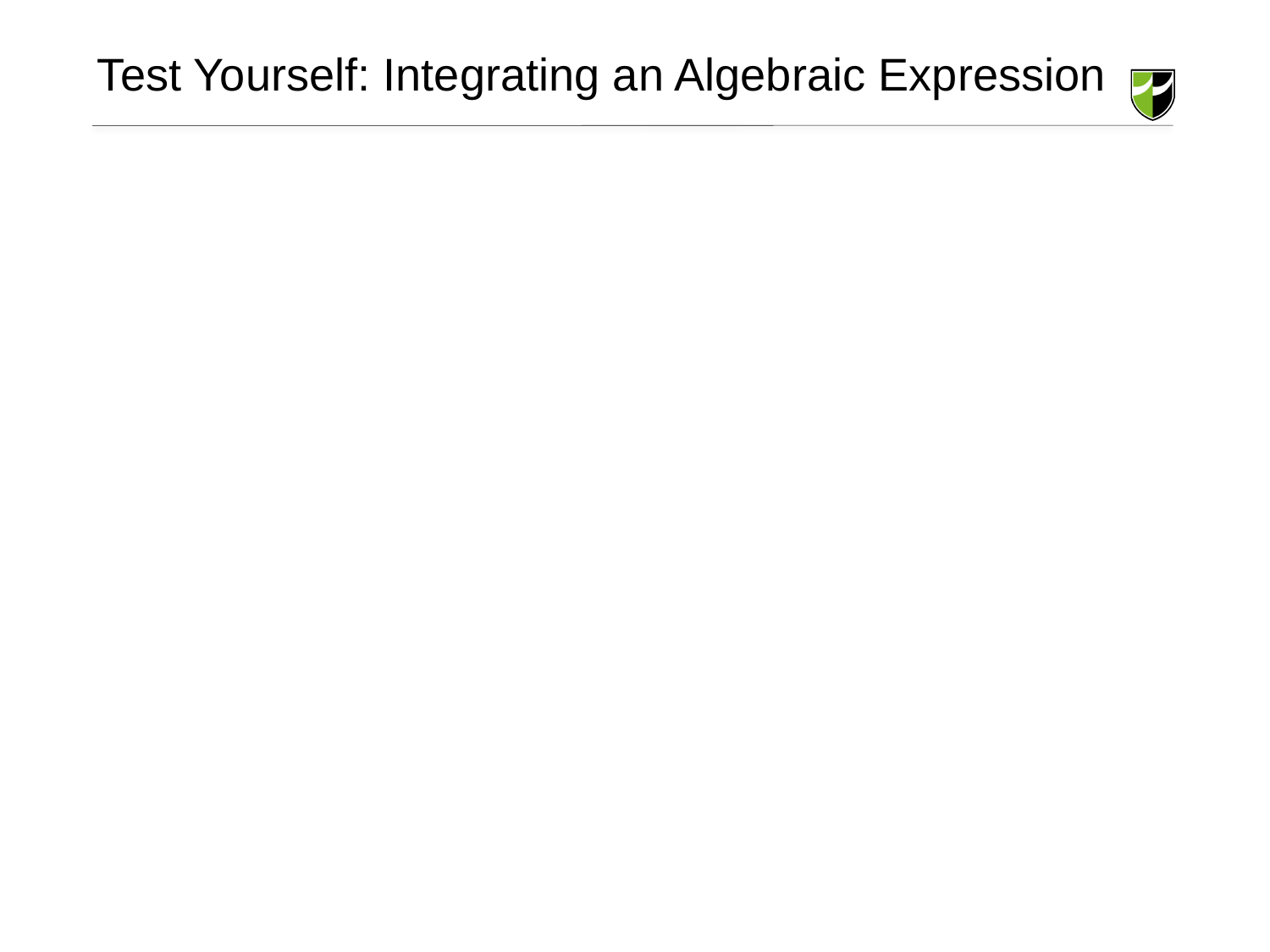

# Test Yourself: Integrating an Algebraic Expression